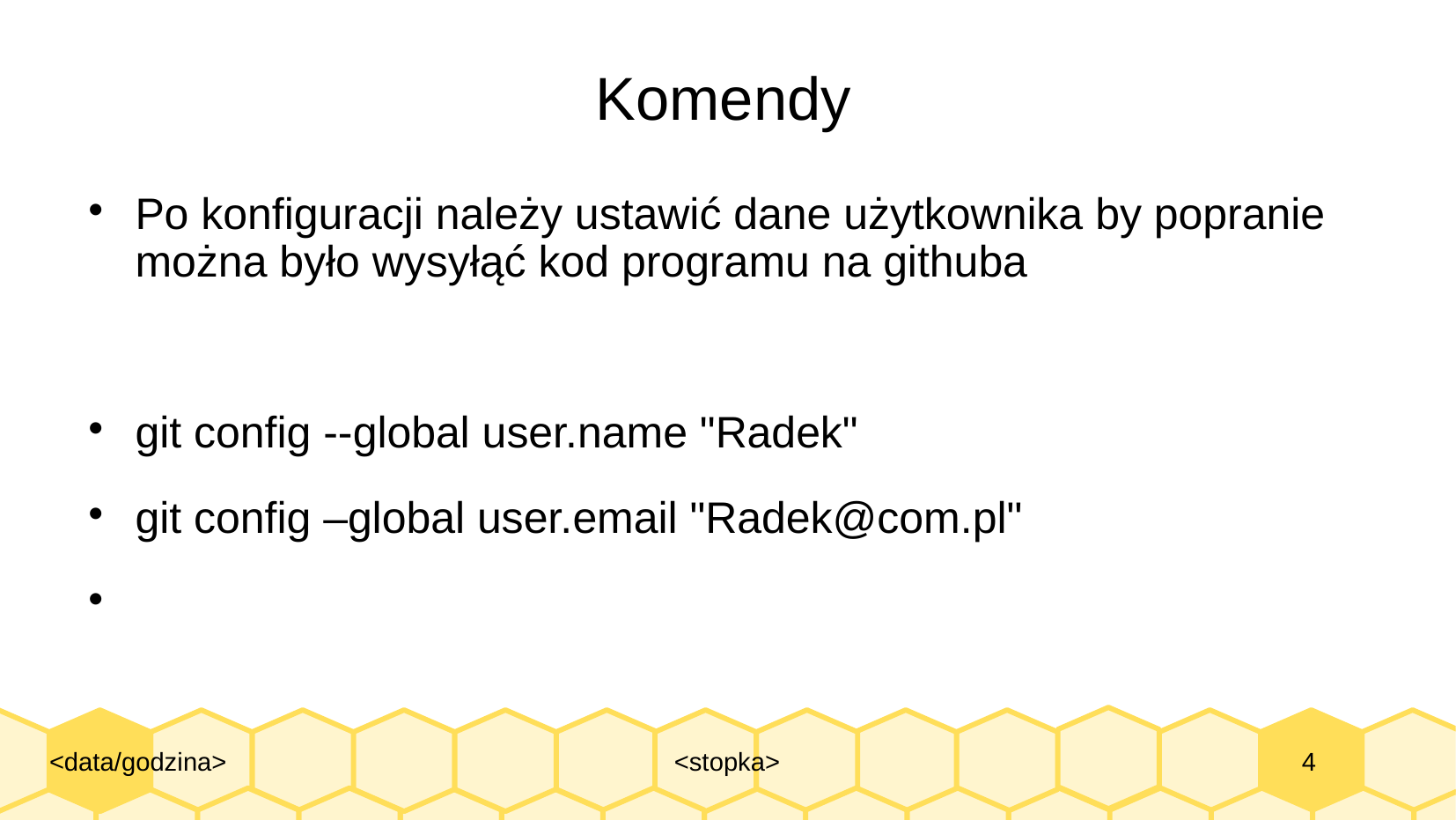

# Komendy
Po konfiguracji należy ustawić dane użytkownika by popranie można było wysyłąć kod programu na githuba

git config --global user.name "Radek"
git config –global user.email "Radek@com.pl"